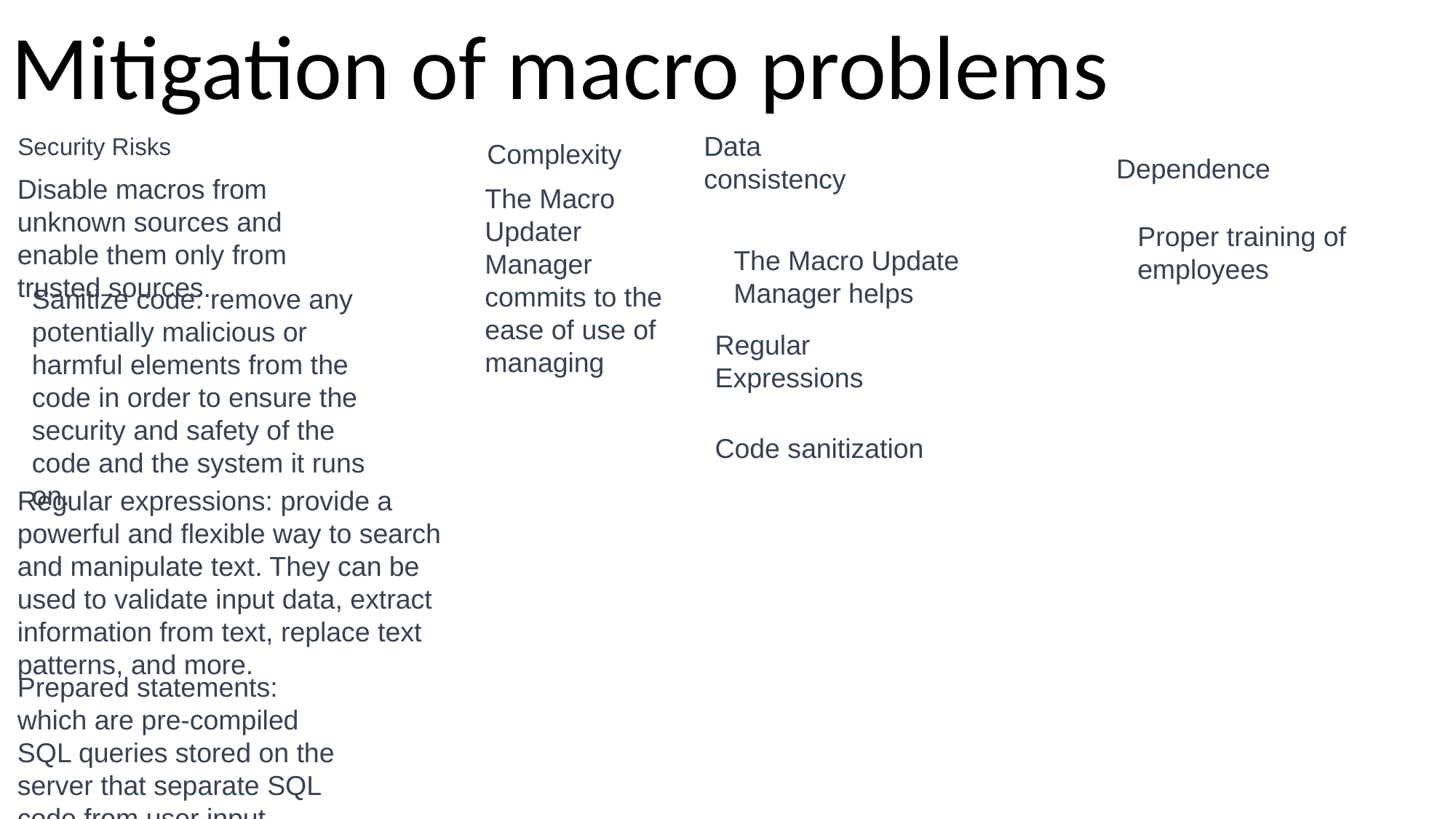

# Mitigation of macro problems
Security Risks
Data consistency
Complexity
Dependence
Disable macros from unknown sources and enable them only from trusted sources.
The Macro Updater Manager commits to the ease of use of managing
Proper training of employees
The Macro Update Manager helps
Sanitize code: remove any potentially malicious or harmful elements from the code in order to ensure the security and safety of the code and the system it runs on.
Regular Expressions
Code sanitization
Regular expressions: provide a powerful and flexible way to search and manipulate text. They can be used to validate input data, extract information from text, replace text patterns, and more.
Prepared statements: which are pre-compiled SQL queries stored on the server that separate SQL code from user input.